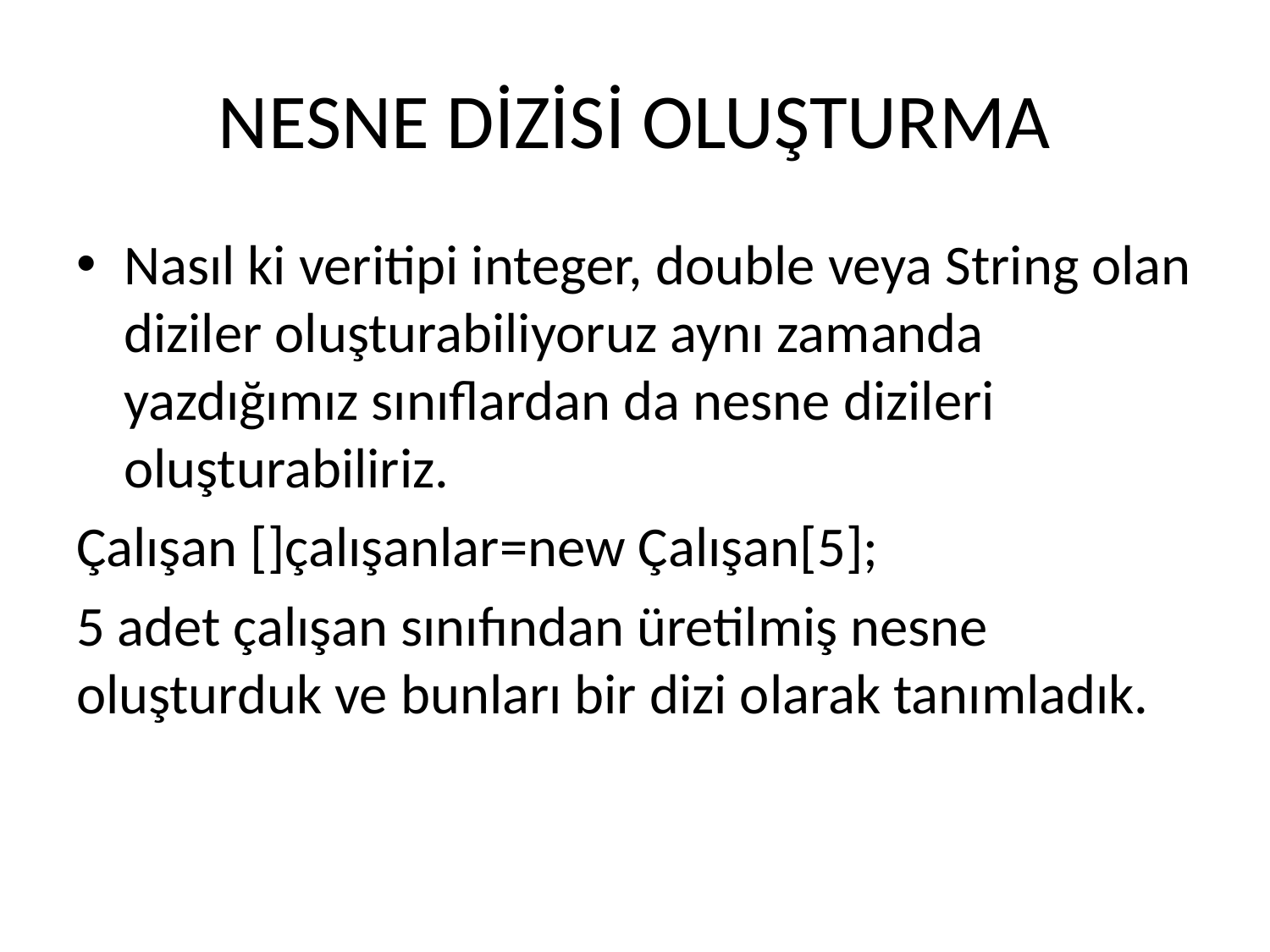

# NESNE DİZİSİ OLUŞTURMA
Nasıl ki veritipi integer, double veya String olan diziler oluşturabiliyoruz aynı zamanda yazdığımız sınıflardan da nesne dizileri oluşturabiliriz.
Çalışan []çalışanlar=new Çalışan[5];
5 adet çalışan sınıfından üretilmiş nesne oluşturduk ve bunları bir dizi olarak tanımladık.